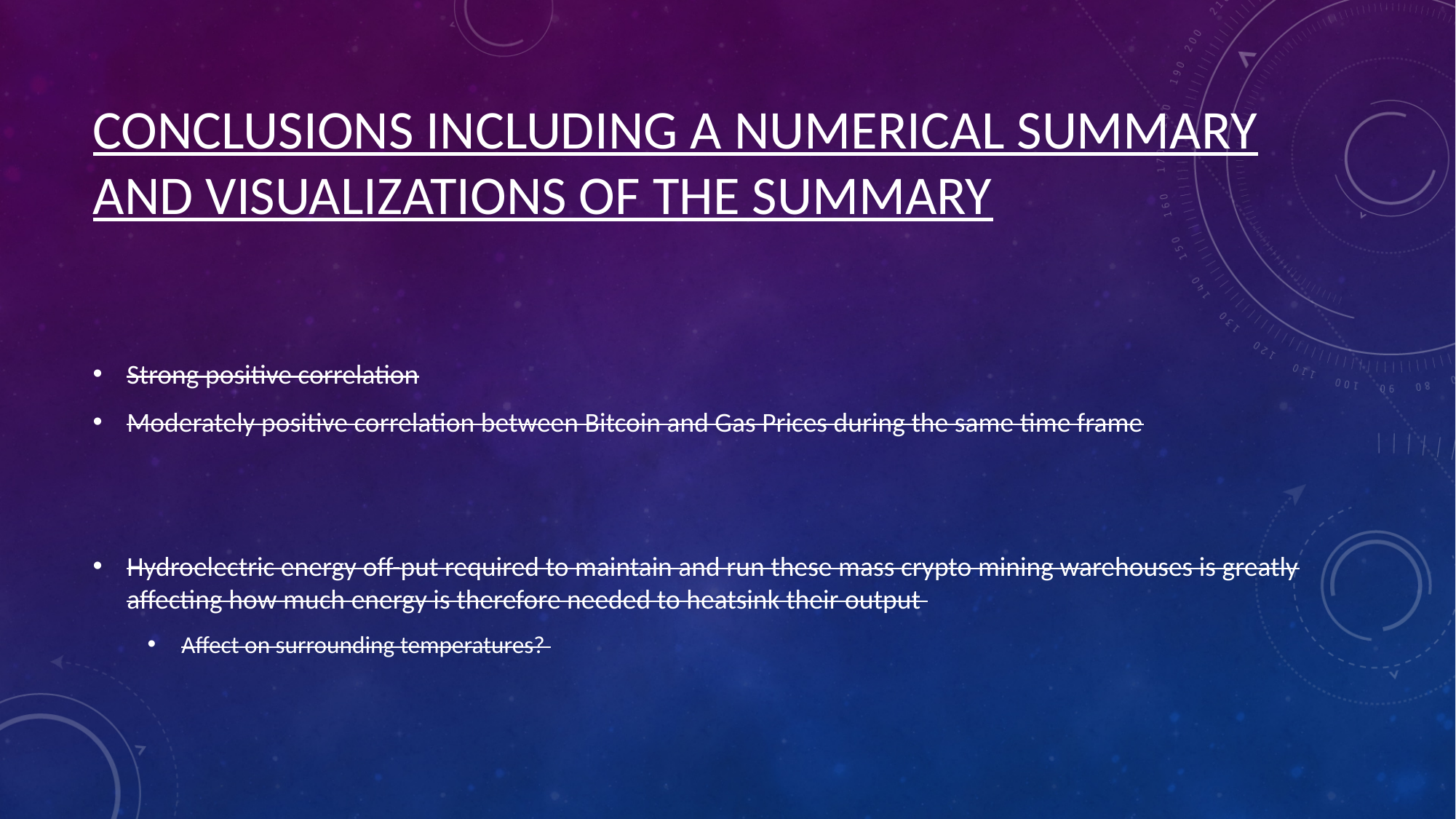

# Conclusions including a numerical summary and visualizations of the summary
Strong positive correlation
Moderately positive correlation between Bitcoin and Gas Prices during the same time frame

Hydroelectric energy off-put required to maintain and run these mass crypto mining warehouses is greatly affecting how much energy is therefore needed to heatsink their output
Affect on surrounding temperatures?